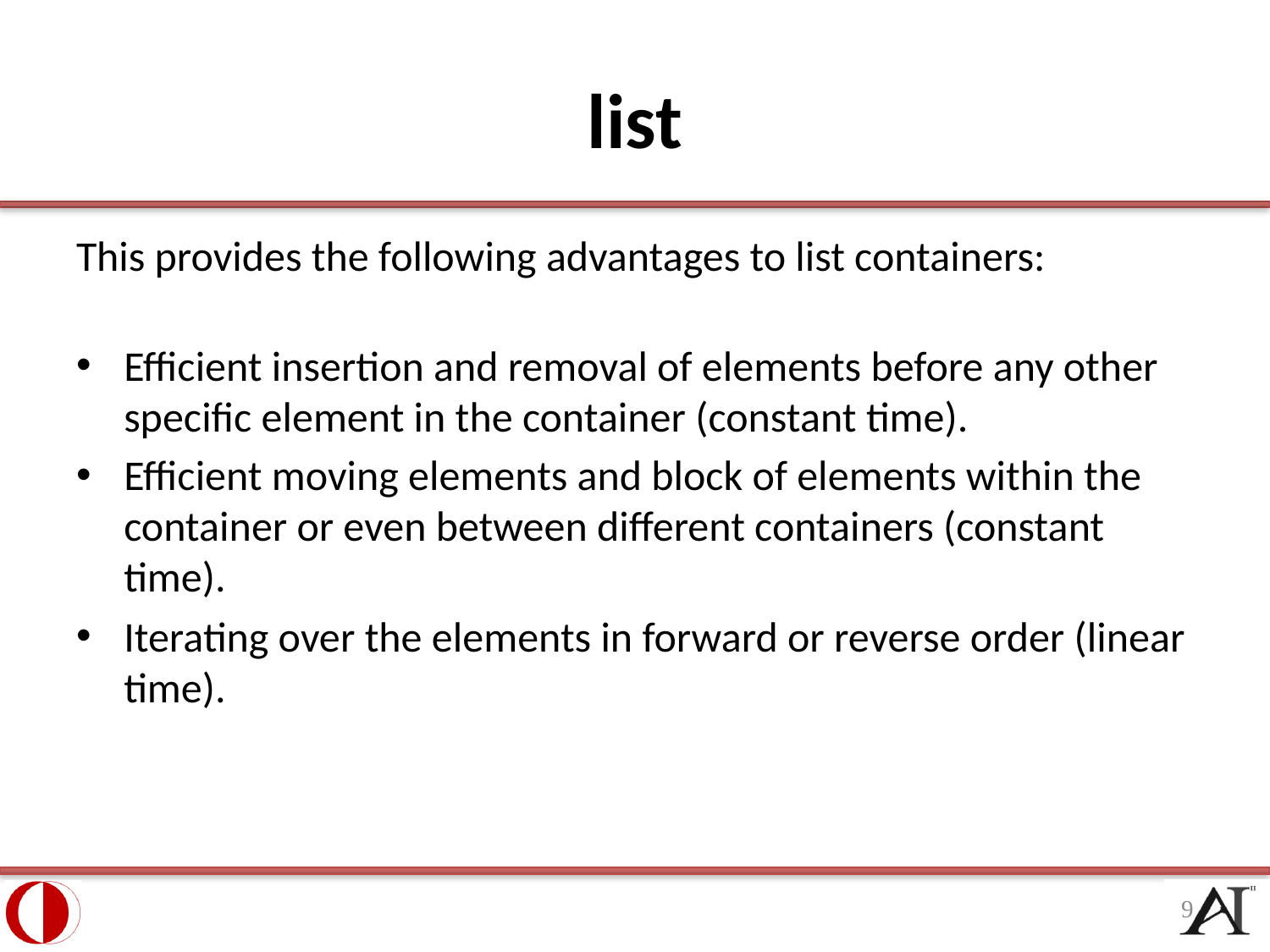

# list
This provides the following advantages to list containers:
Efficient insertion and removal of elements before any other specific element in the container (constant time).
Efficient moving elements and block of elements within the container or even between different containers (constant time).
Iterating over the elements in forward or reverse order (linear time).
9